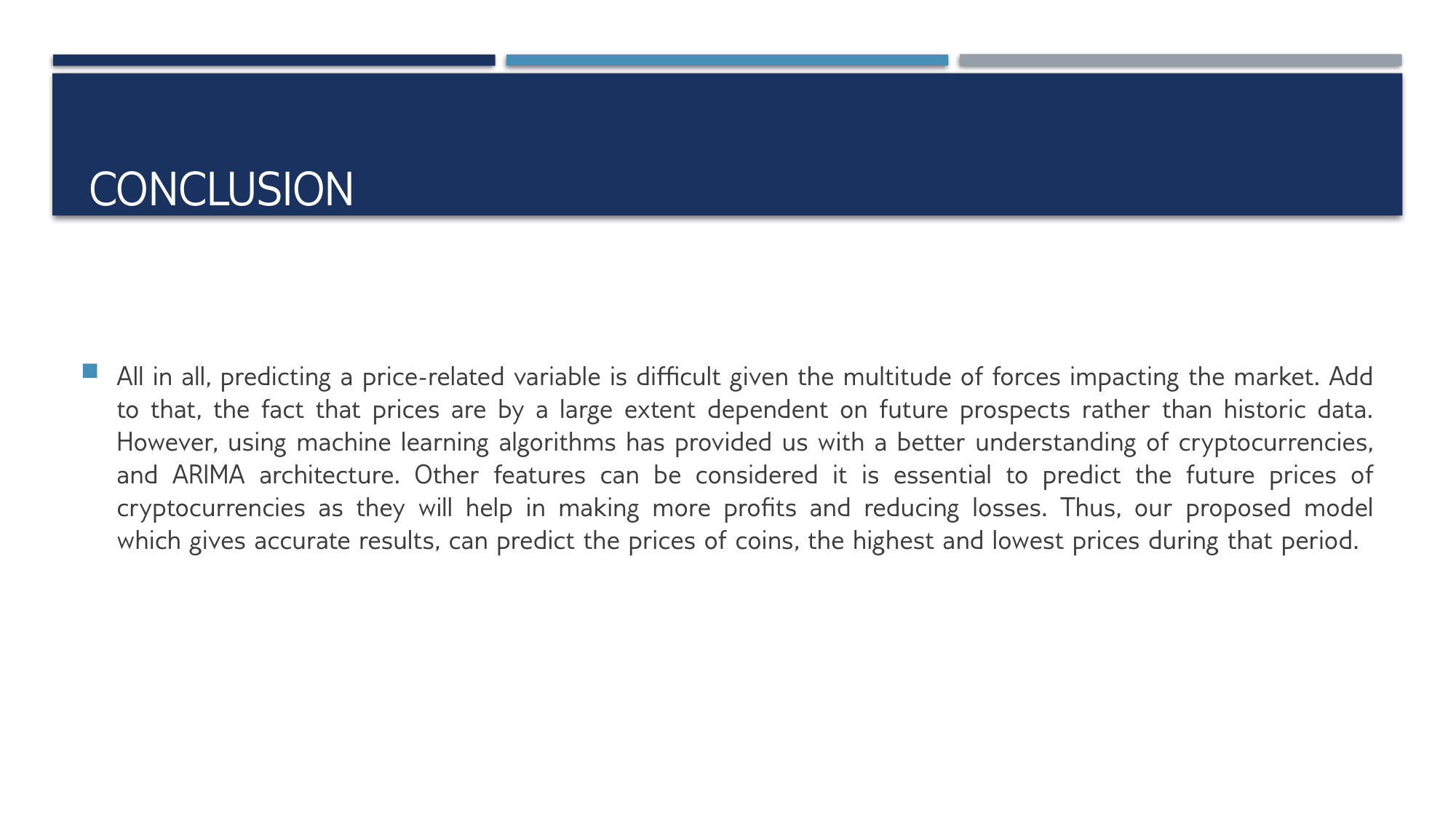

# Conclusion
All in all, predicting a price-related variable is difficult given the multitude of forces impacting the market. Add to that, the fact that prices are by a large extent dependent on future prospects rather than historic data. However, using machine learning algorithms has provided us with a better understanding of cryptocurrencies, and ARIMA architecture. Other features can be considered it is essential to predict the future prices of cryptocurrencies as they will help in making more profits and reducing losses. Thus, our proposed model which gives accurate results, can predict the prices of coins, the highest and lowest prices during that period.